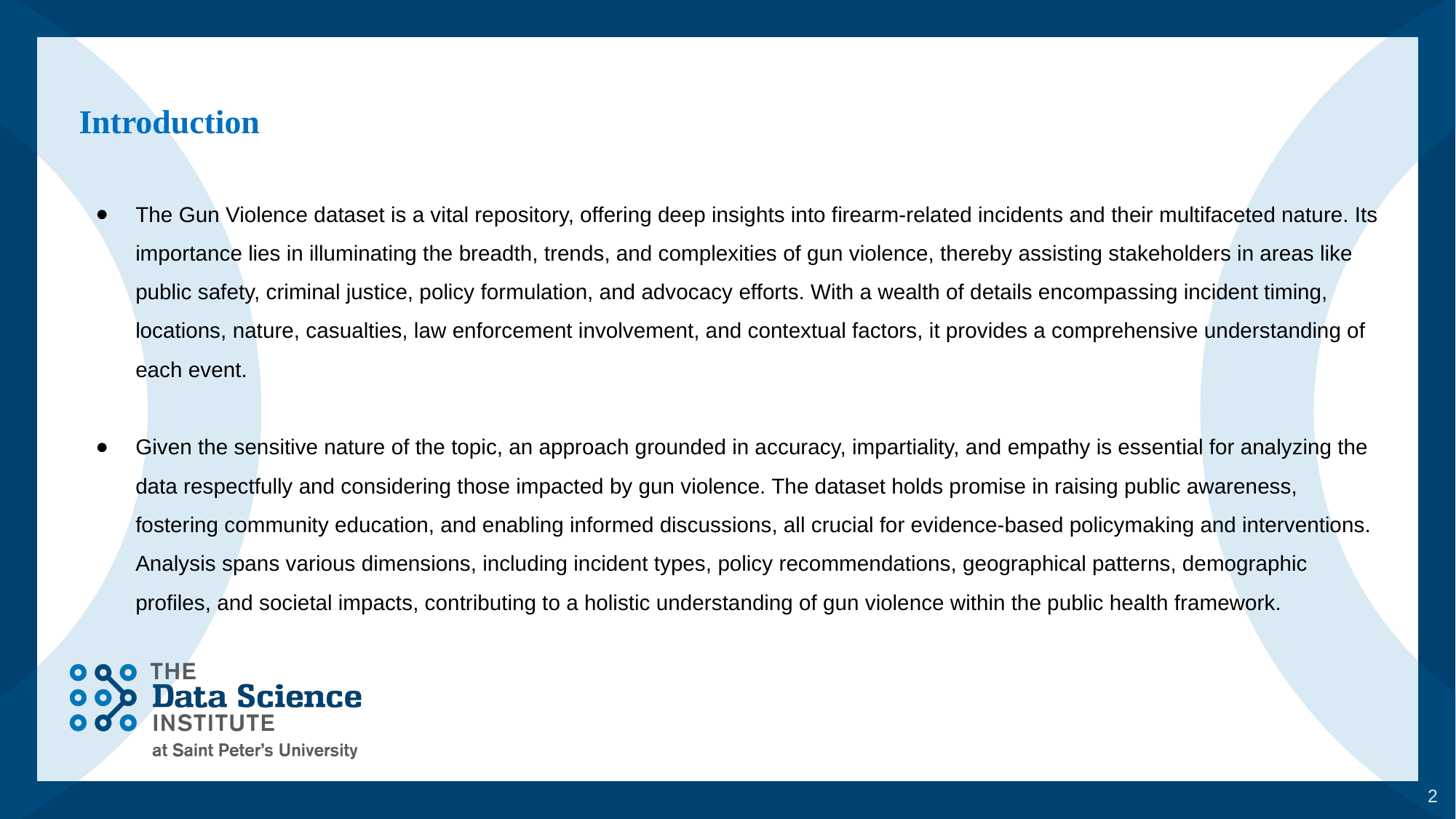

# Introduction
The Gun Violence dataset is a vital repository, offering deep insights into firearm-related incidents and their multifaceted nature. Its importance lies in illuminating the breadth, trends, and complexities of gun violence, thereby assisting stakeholders in areas like public safety, criminal justice, policy formulation, and advocacy efforts. With a wealth of details encompassing incident timing, locations, nature, casualties, law enforcement involvement, and contextual factors, it provides a comprehensive understanding of each event.

Given the sensitive nature of the topic, an approach grounded in accuracy, impartiality, and empathy is essential for analyzing the data respectfully and considering those impacted by gun violence. The dataset holds promise in raising public awareness, fostering community education, and enabling informed discussions, all crucial for evidence-based policymaking and interventions. Analysis spans various dimensions, including incident types, policy recommendations, geographical patterns, demographic profiles, and societal impacts, contributing to a holistic understanding of gun violence within the public health framework.